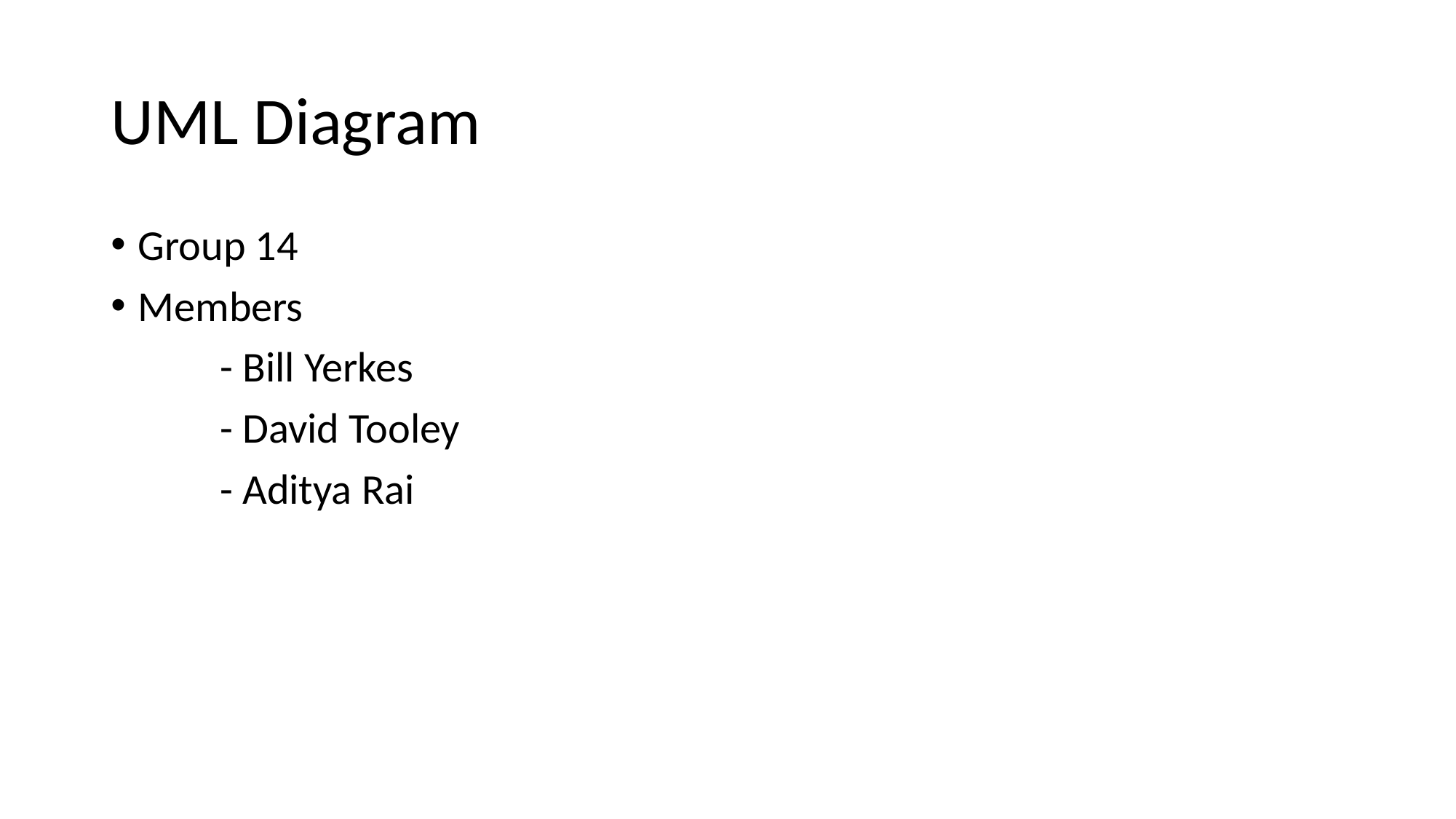

# UML Diagram
Group 14
Members
	- Bill Yerkes
	- David Tooley
	- Aditya Rai